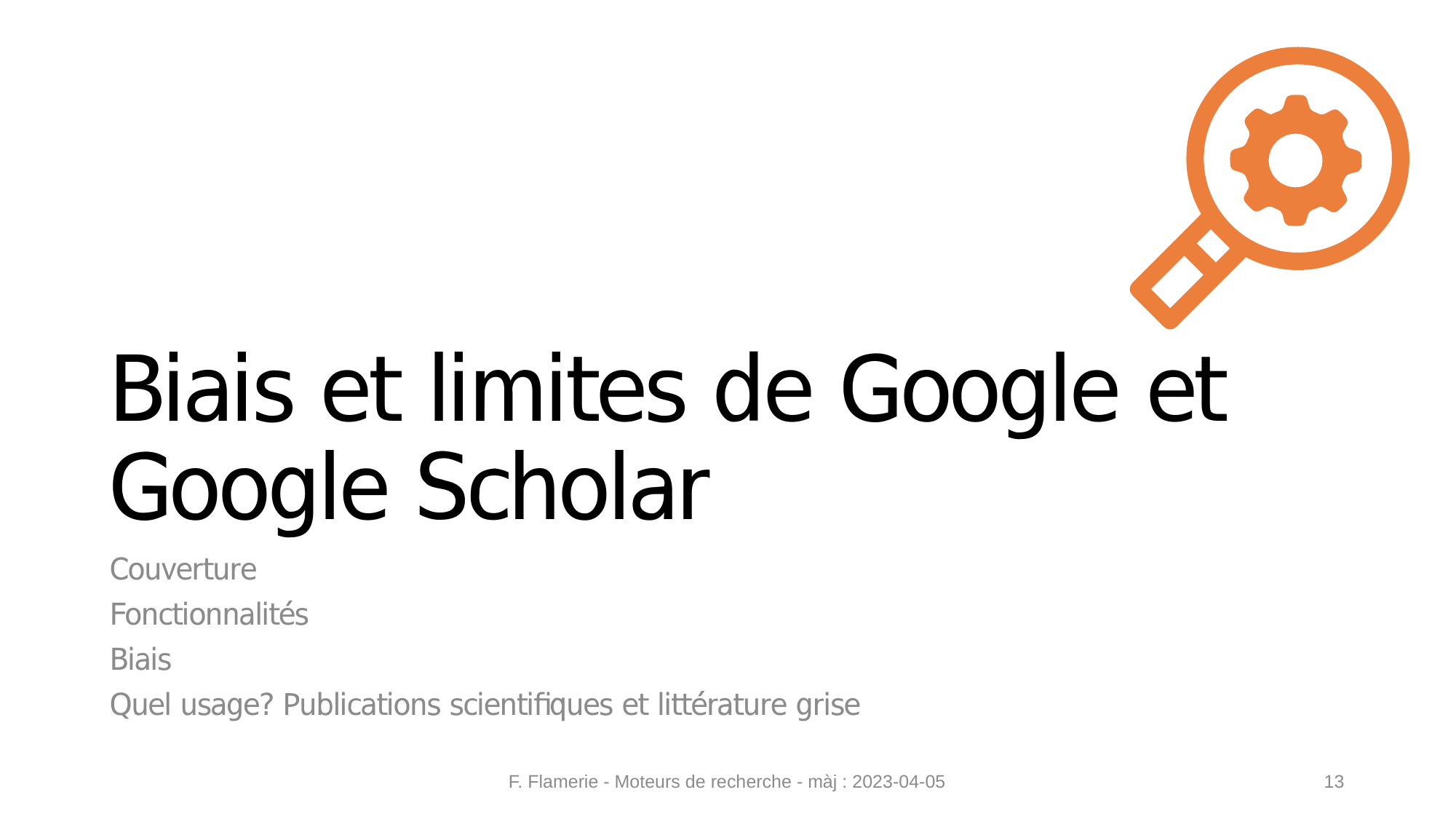

# Biais et limites de Google et Google Scholar
Couverture
Fonctionnalités
Biais
Quel usage? Publications scientifiques et littérature grise
F. Flamerie - Moteurs de recherche - màj : 2023-04-05
13